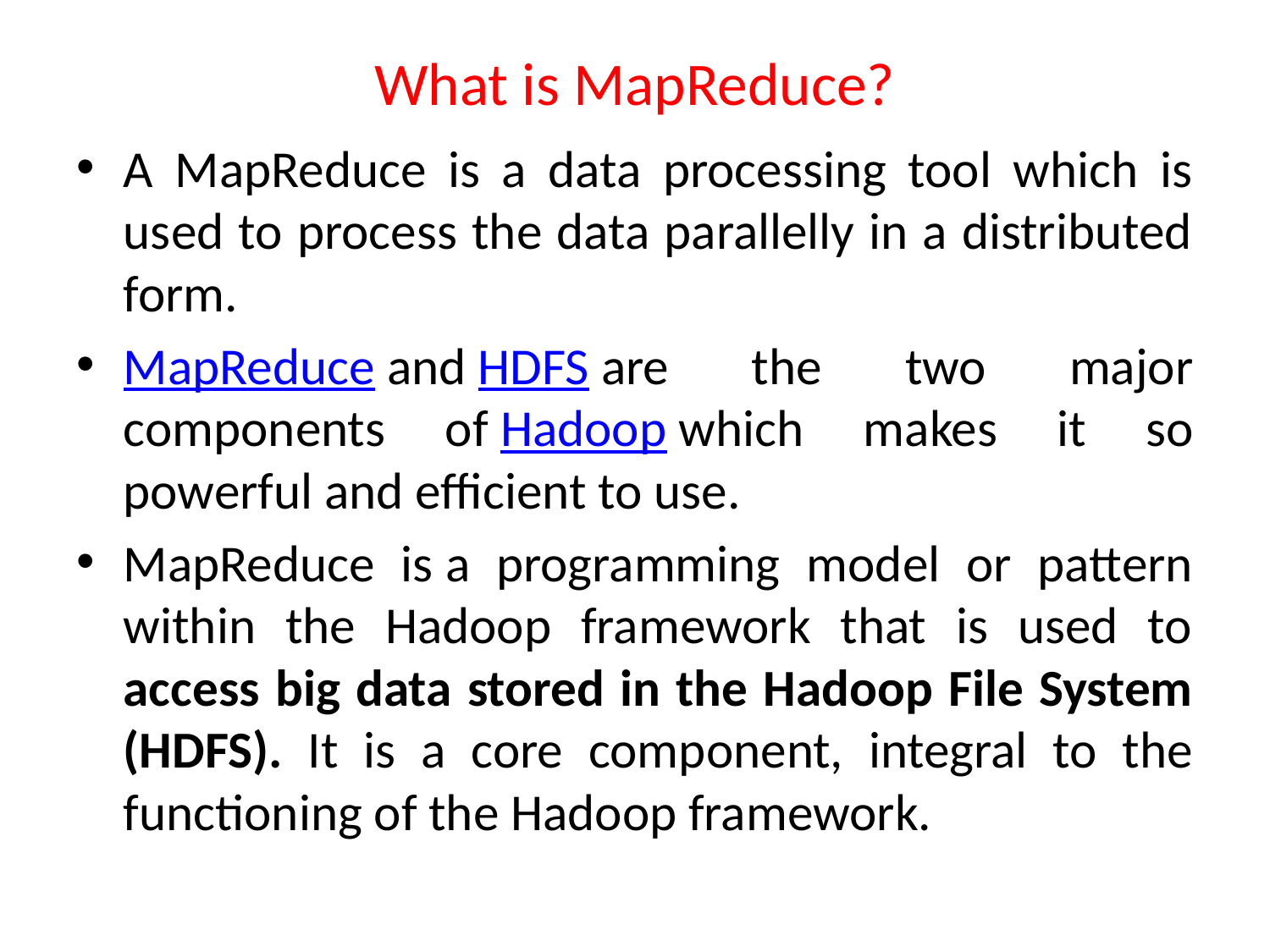

# What is MapReduce?
A MapReduce is a data processing tool which is used to process the data parallelly in a distributed form.
MapReduce and HDFS are the two major components of Hadoop which makes it so powerful and efficient to use.
MapReduce is a programming model or pattern within the Hadoop framework that is used to access big data stored in the Hadoop File System (HDFS). It is a core component, integral to the functioning of the Hadoop framework.